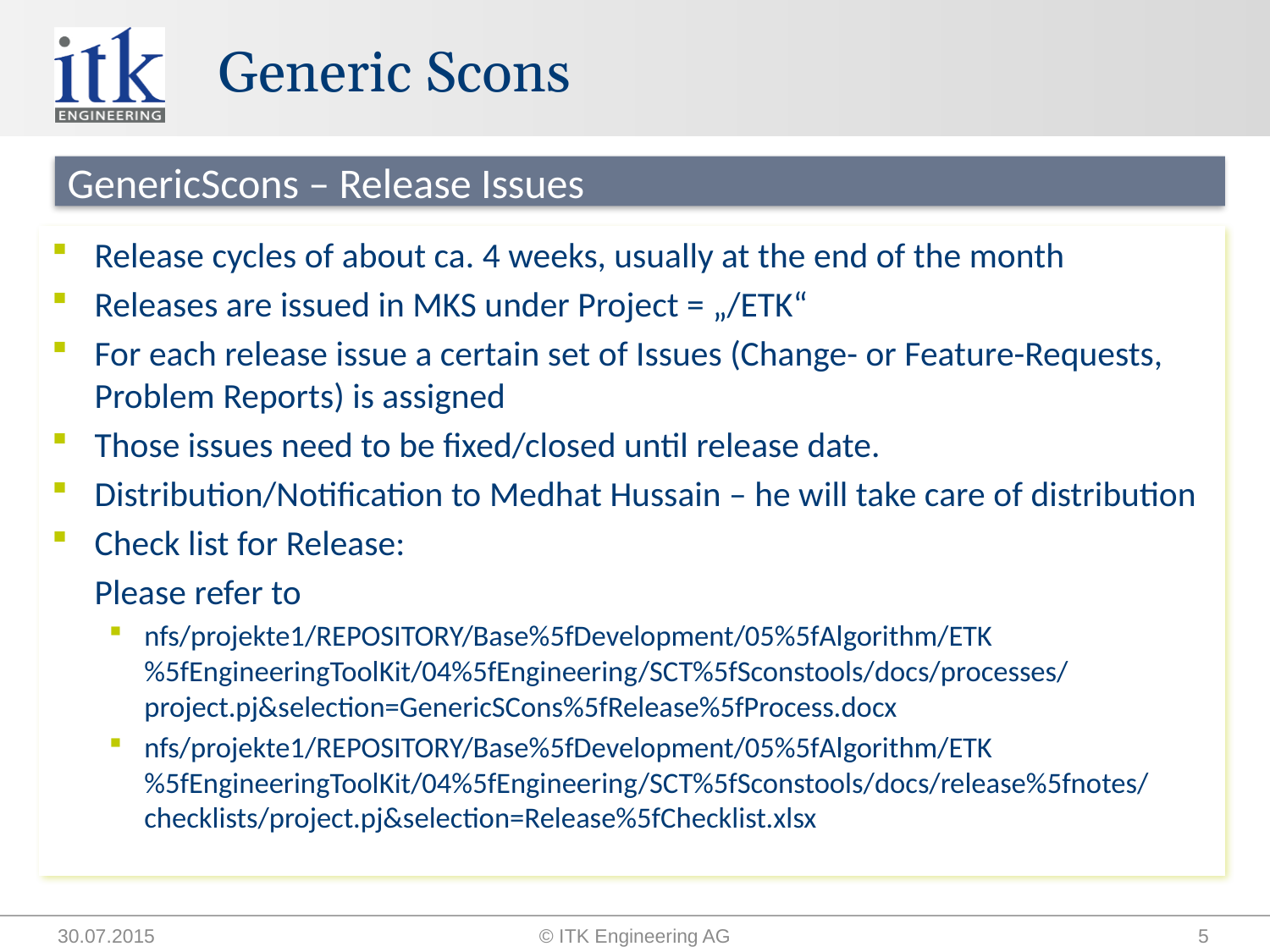

# Generic Scons
GenericScons – Release Issues
Release cycles of about ca. 4 weeks, usually at the end of the month
Releases are issued in MKS under Project = „/ETK“
For each release issue a certain set of Issues (Change- or Feature-Requests, Problem Reports) is assigned
Those issues need to be fixed/closed until release date.
Distribution/Notification to Medhat Hussain – he will take care of distribution
Check list for Release:
	Please refer to
nfs/projekte1/REPOSITORY/Base%5fDevelopment/05%5fAlgorithm/ETK%5fEngineeringToolKit/04%5fEngineering/SCT%5fSconstools/docs/processes/project.pj&selection=GenericSCons%5fRelease%5fProcess.docx
nfs/projekte1/REPOSITORY/Base%5fDevelopment/05%5fAlgorithm/ETK%5fEngineeringToolKit/04%5fEngineering/SCT%5fSconstools/docs/release%5fnotes/checklists/project.pj&selection=Release%5fChecklist.xlsx
30.07.2015
© ITK Engineering AG
5